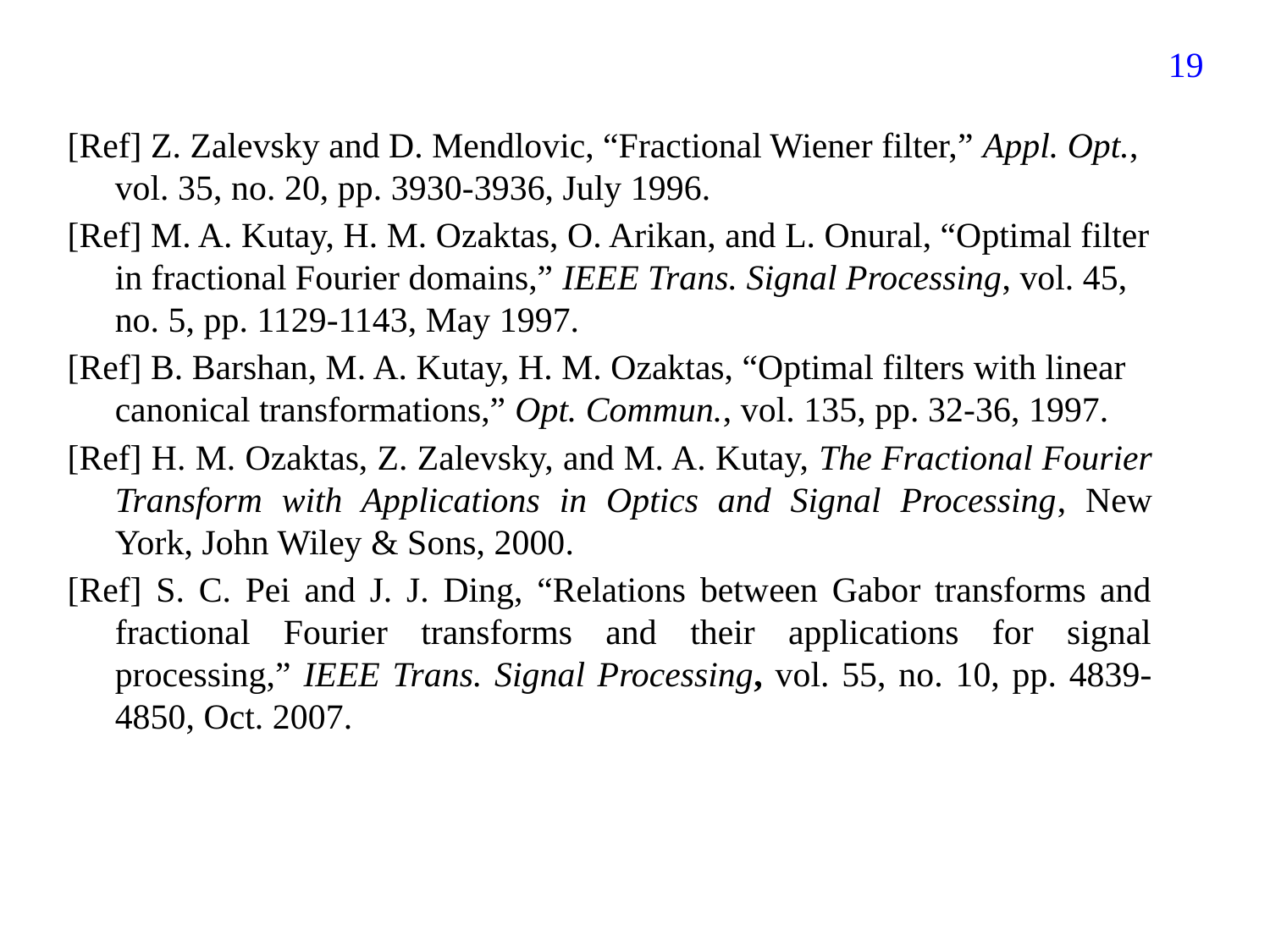

19
[Ref] Z. Zalevsky and D. Mendlovic, “Fractional Wiener filter,” Appl. Opt., vol. 35, no. 20, pp. 3930-3936, July 1996.
[Ref] M. A. Kutay, H. M. Ozaktas, O. Arikan, and L. Onural, “Optimal filter in fractional Fourier domains,” IEEE Trans. Signal Processing, vol. 45, no. 5, pp. 1129-1143, May 1997.
[Ref] B. Barshan, M. A. Kutay, H. M. Ozaktas, “Optimal filters with linear canonical transformations,” Opt. Commun., vol. 135, pp. 32-36, 1997.
[Ref] H. M. Ozaktas, Z. Zalevsky, and M. A. Kutay, The Fractional Fourier Transform with Applications in Optics and Signal Processing, New York, John Wiley & Sons, 2000.
[Ref] S. C. Pei and J. J. Ding, “Relations between Gabor transforms and fractional Fourier transforms and their applications for signal processing,” IEEE Trans. Signal Processing, vol. 55, no. 10, pp. 4839-4850, Oct. 2007.